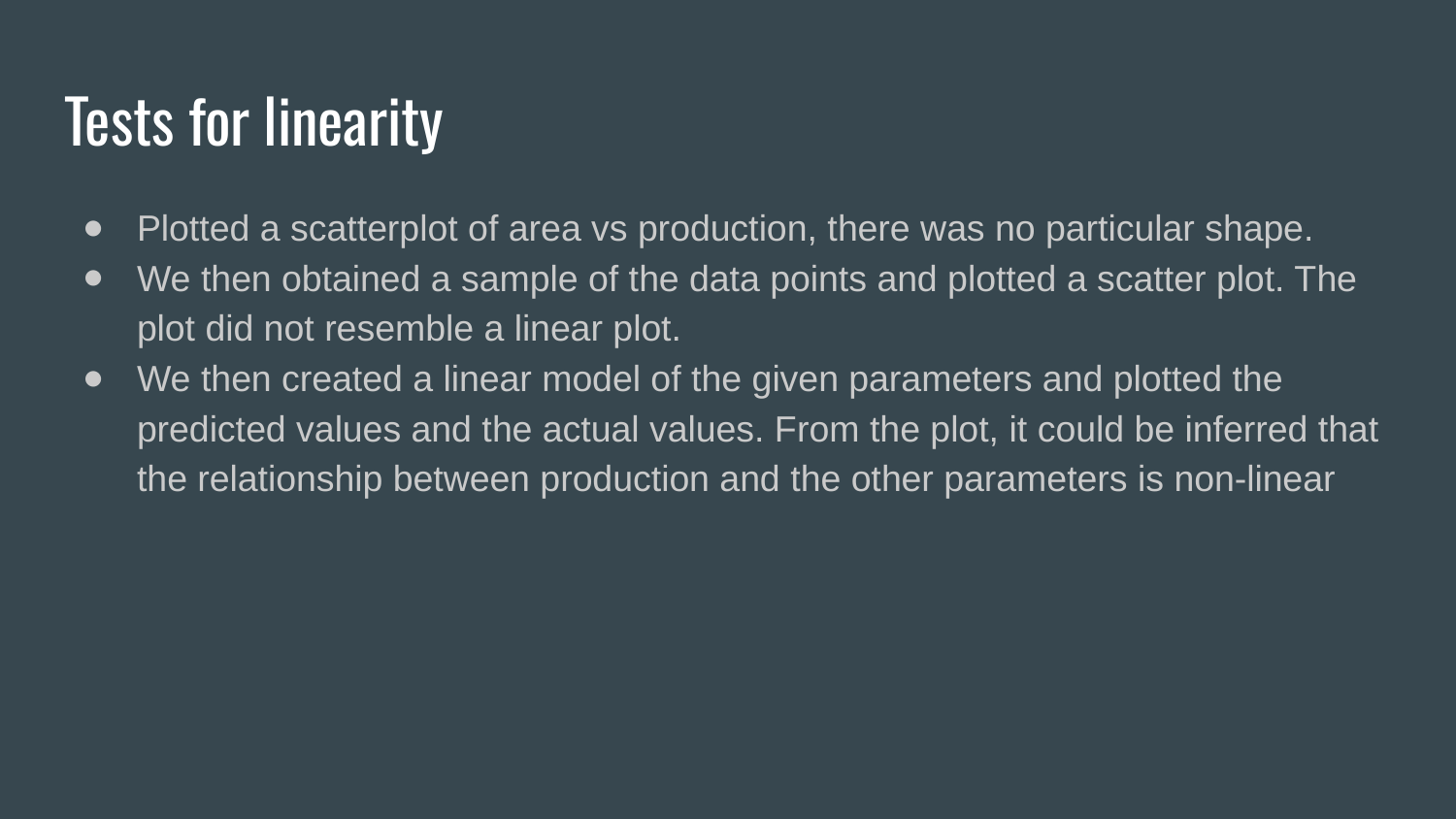

# Tests for linearity
Plotted a scatterplot of area vs production, there was no particular shape.
We then obtained a sample of the data points and plotted a scatter plot. The plot did not resemble a linear plot.
We then created a linear model of the given parameters and plotted the predicted values and the actual values. From the plot, it could be inferred that the relationship between production and the other parameters is non-linear